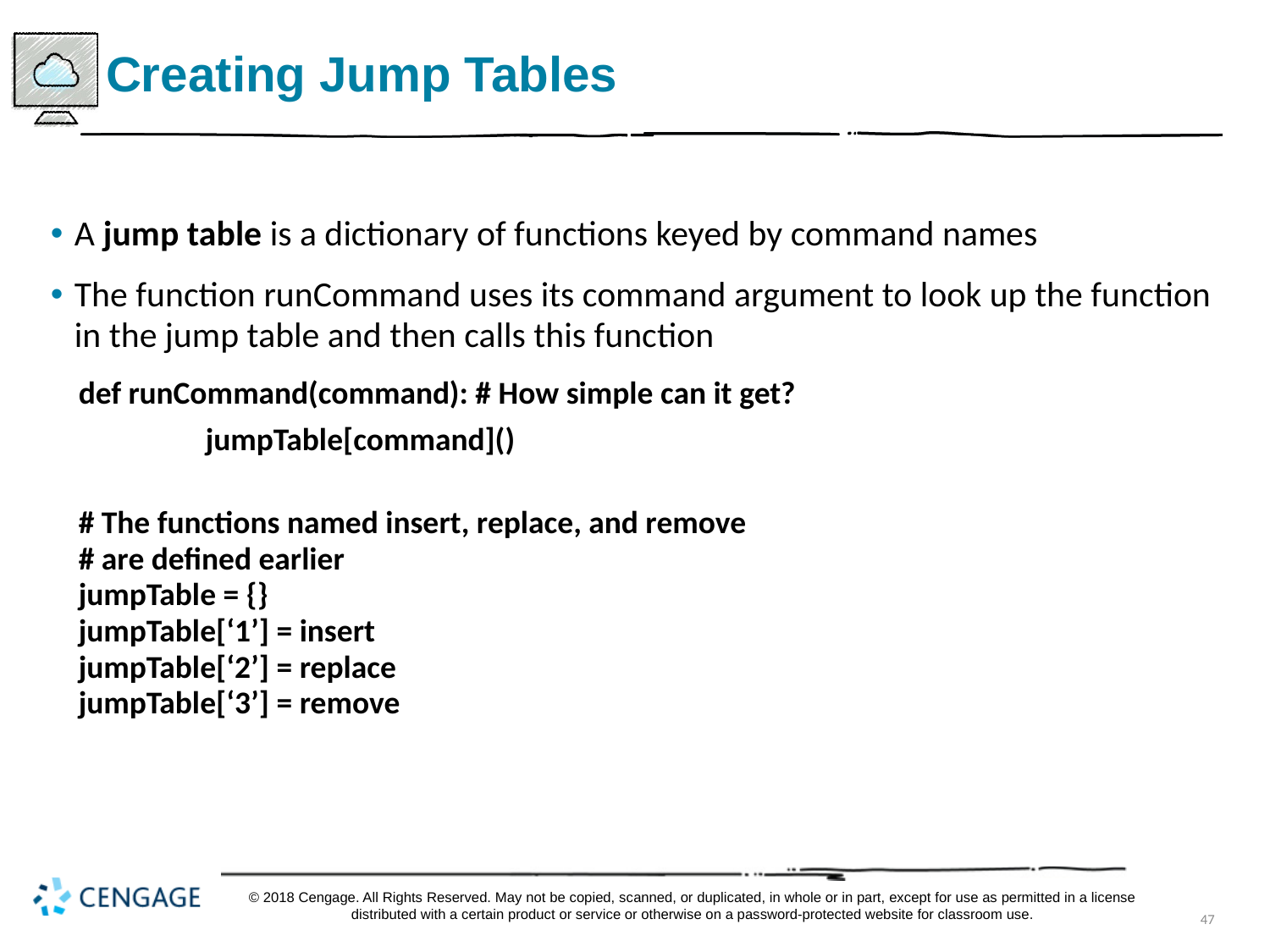

# Creating Jump Tables
A jump table is a dictionary of functions keyed by command names
The function runCommand uses its command argument to look up the function in the jump table and then calls this function
def runCommand(command): # How simple can it get?
	jumpTable[command]()

# The functions named insert, replace, and remove
# are defined earlier
jumpTable = {}
jumpTable[‘1’] = insert
jumpTable[‘2’] = replace
jumpTable[‘3’] = remove
© 2018 Cengage. All Rights Reserved. May not be copied, scanned, or duplicated, in whole or in part, except for use as permitted in a license distributed with a certain product or service or otherwise on a password-protected website for classroom use.